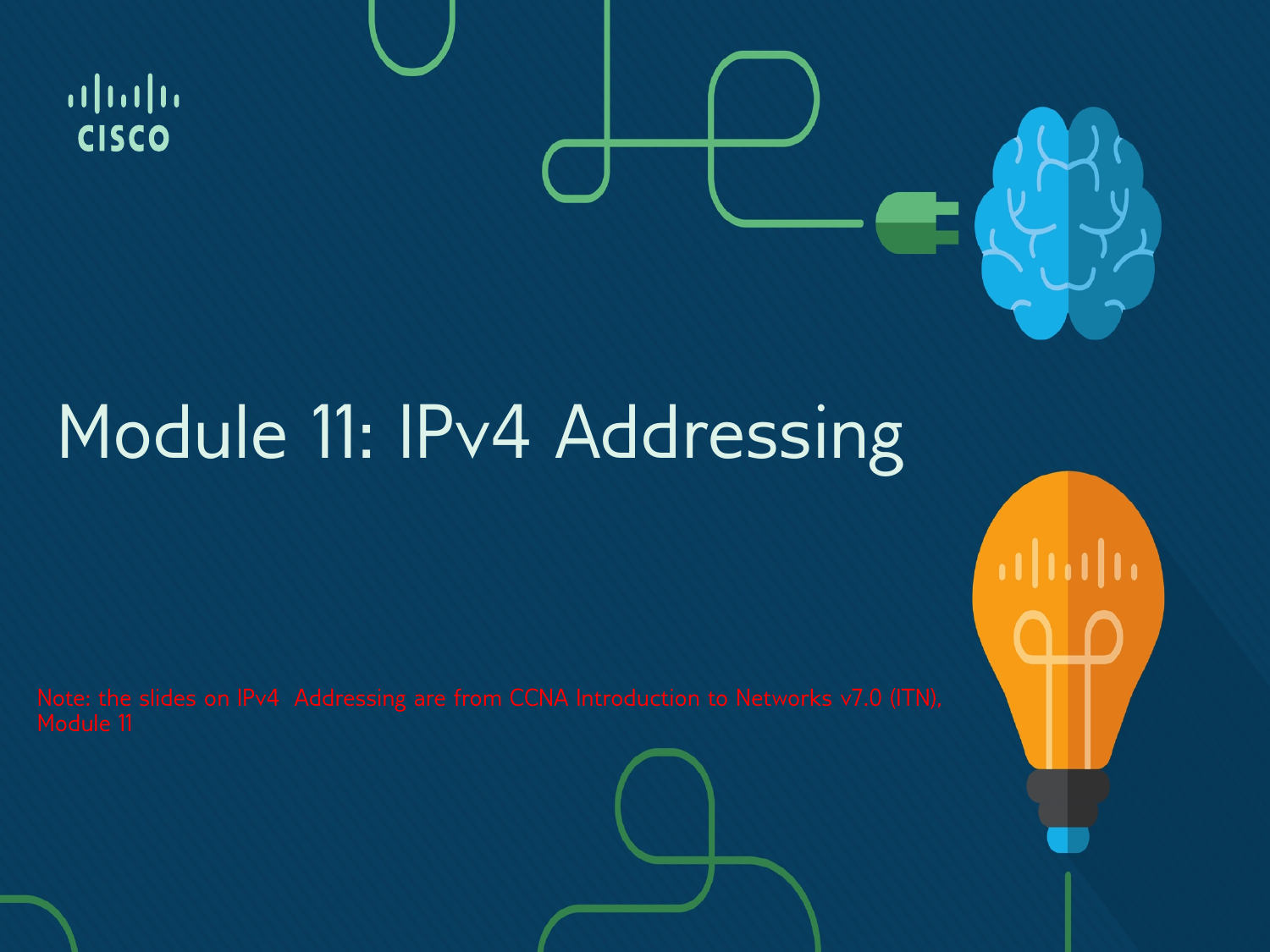

# Module 11: IPv4 Addressing

Note: the slides on IPv4  Addressing are from CCNA Introduction to Networks v7.0 (ITN), Module 11